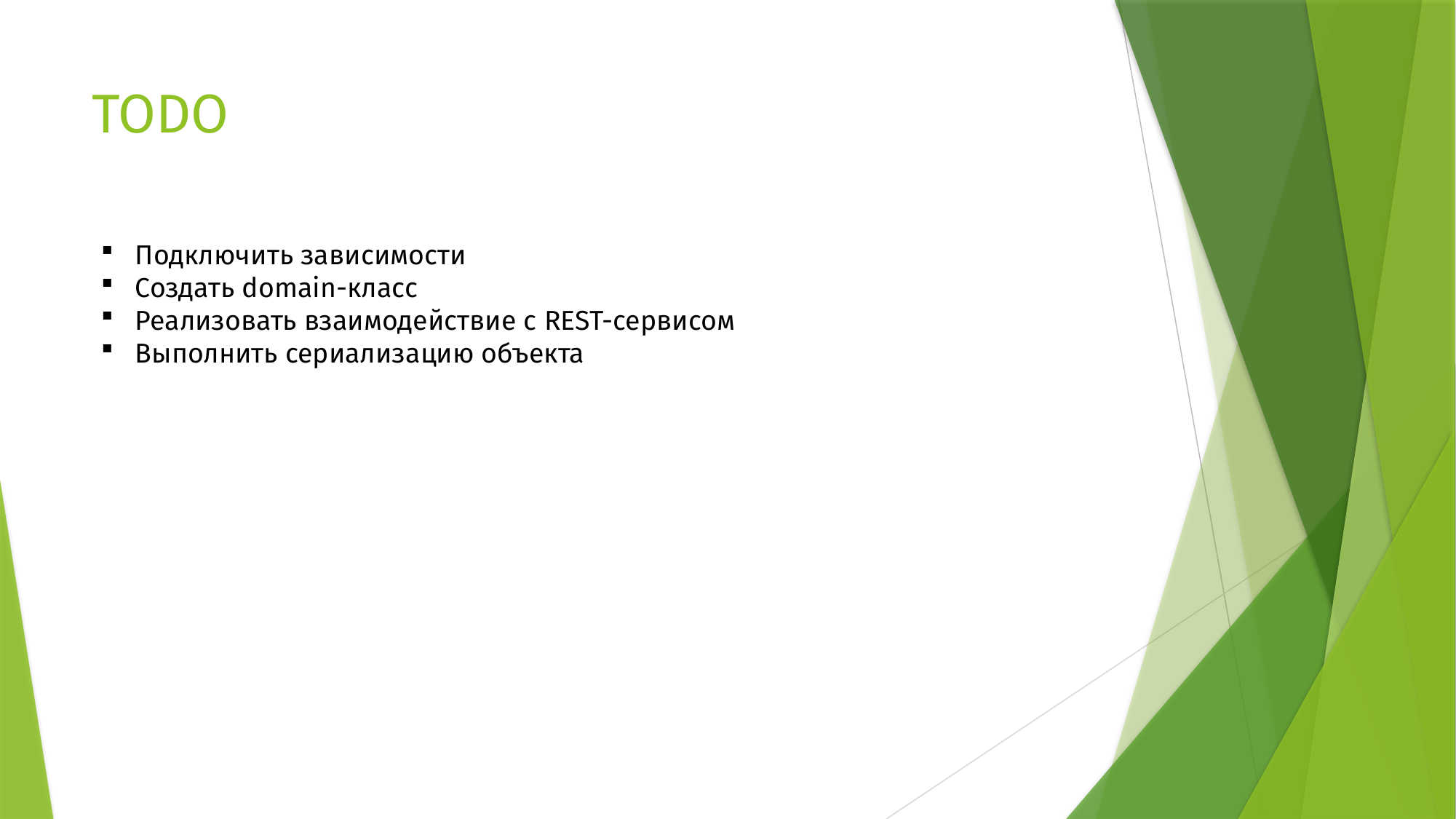

# TODO
Подключить зависимости
Создать domain-класс
Реализовать взаимодействие с REST-сервисом
Выполнить сериализацию объекта